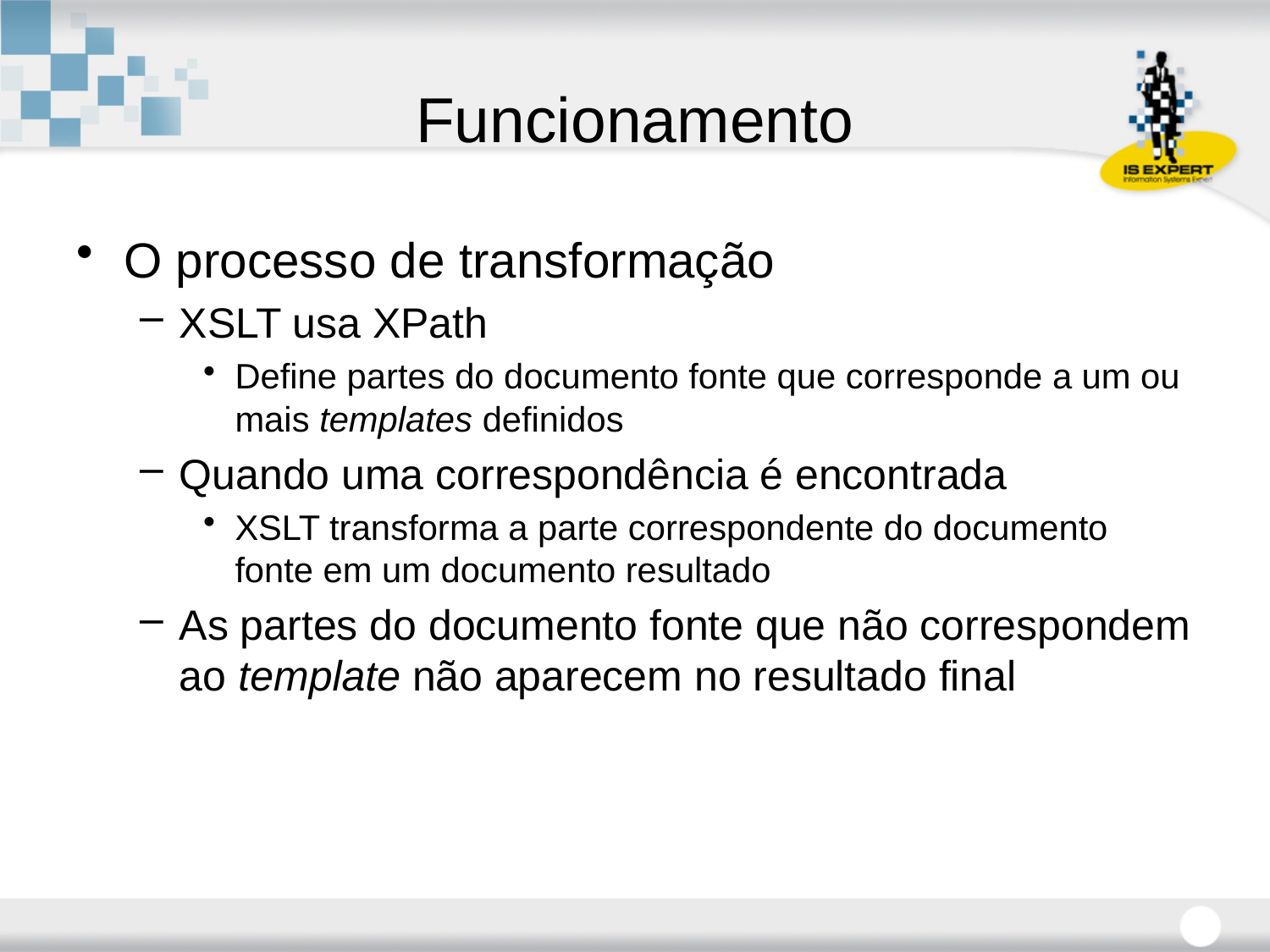

# Funcionamento
O processo de transformação
XSLT usa XPath
Define partes do documento fonte que corresponde a um ou mais templates definidos
Quando uma correspondência é encontrada
XSLT transforma a parte correspondente do documento fonte em um documento resultado
As partes do documento fonte que não correspondem ao template não aparecem no resultado final